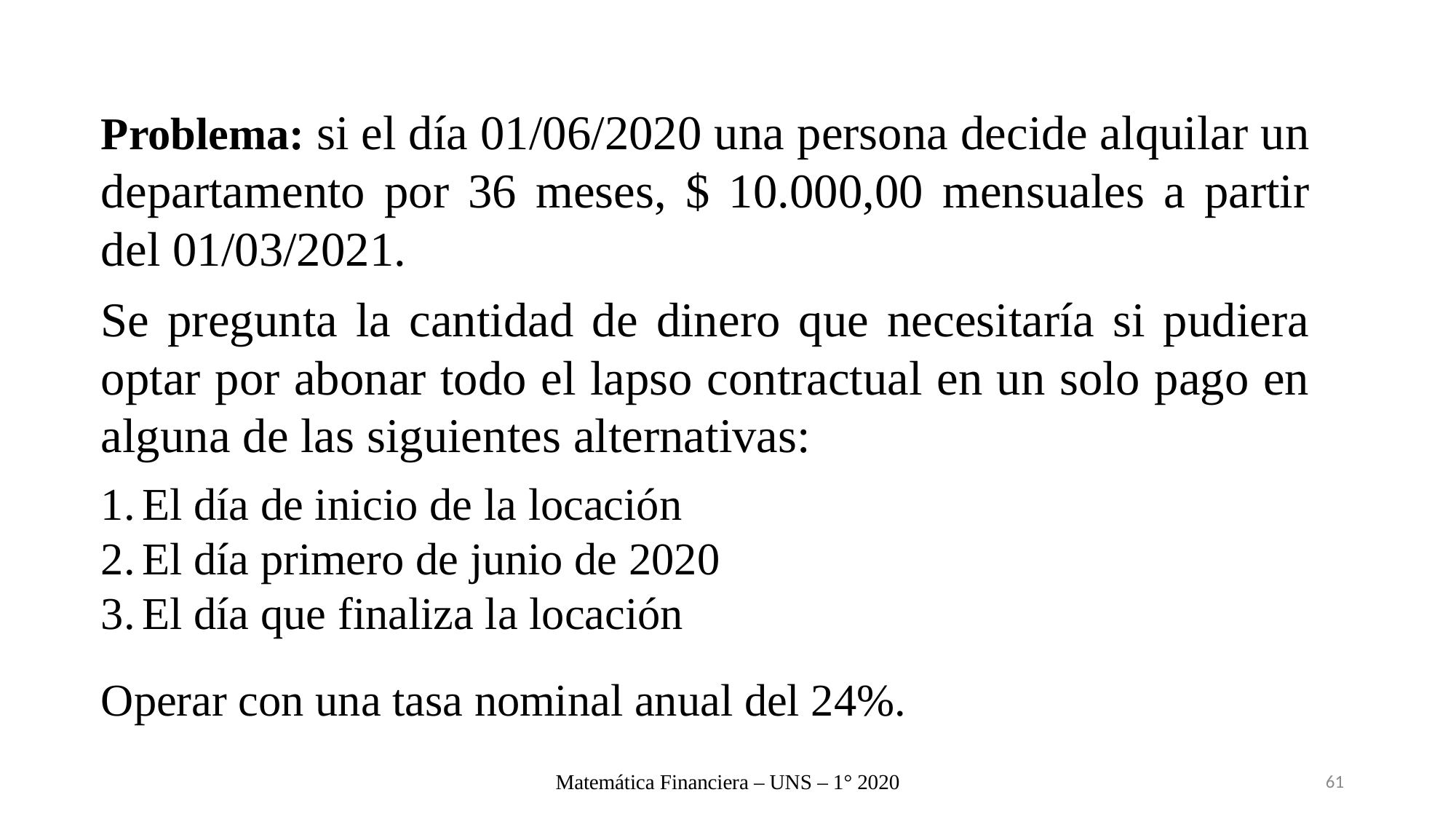

Problema: si el día 01/06/2020 una persona decide alquilar un departamento por 36 meses, $ 10.000,00 mensuales a partir del 01/03/2021.
Se pregunta la cantidad de dinero que necesitaría si pudiera optar por abonar todo el lapso contractual en un solo pago en alguna de las siguientes alternativas:
El día de inicio de la locación
El día primero de junio de 2020
El día que finaliza la locación
Operar con una tasa nominal anual del 24%.
Matemática Financiera – UNS – 1° 2020
61